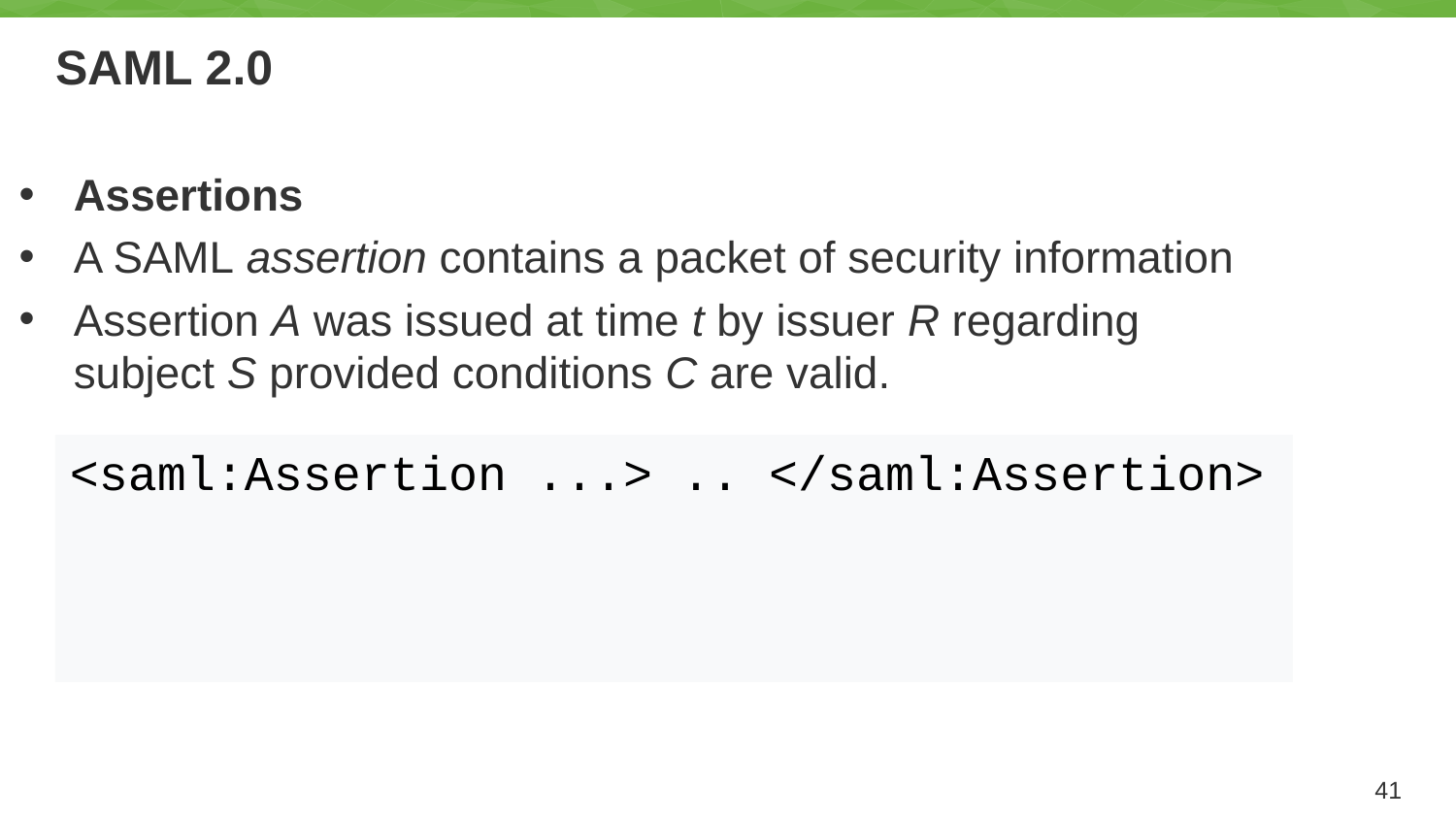

# SAML 2.0
Assertions
A SAML assertion contains a packet of security information
Assertion A was issued at time t by issuer R regarding subject S provided conditions C are valid.

<saml:Assertion ...> .. </saml:Assertion>

41